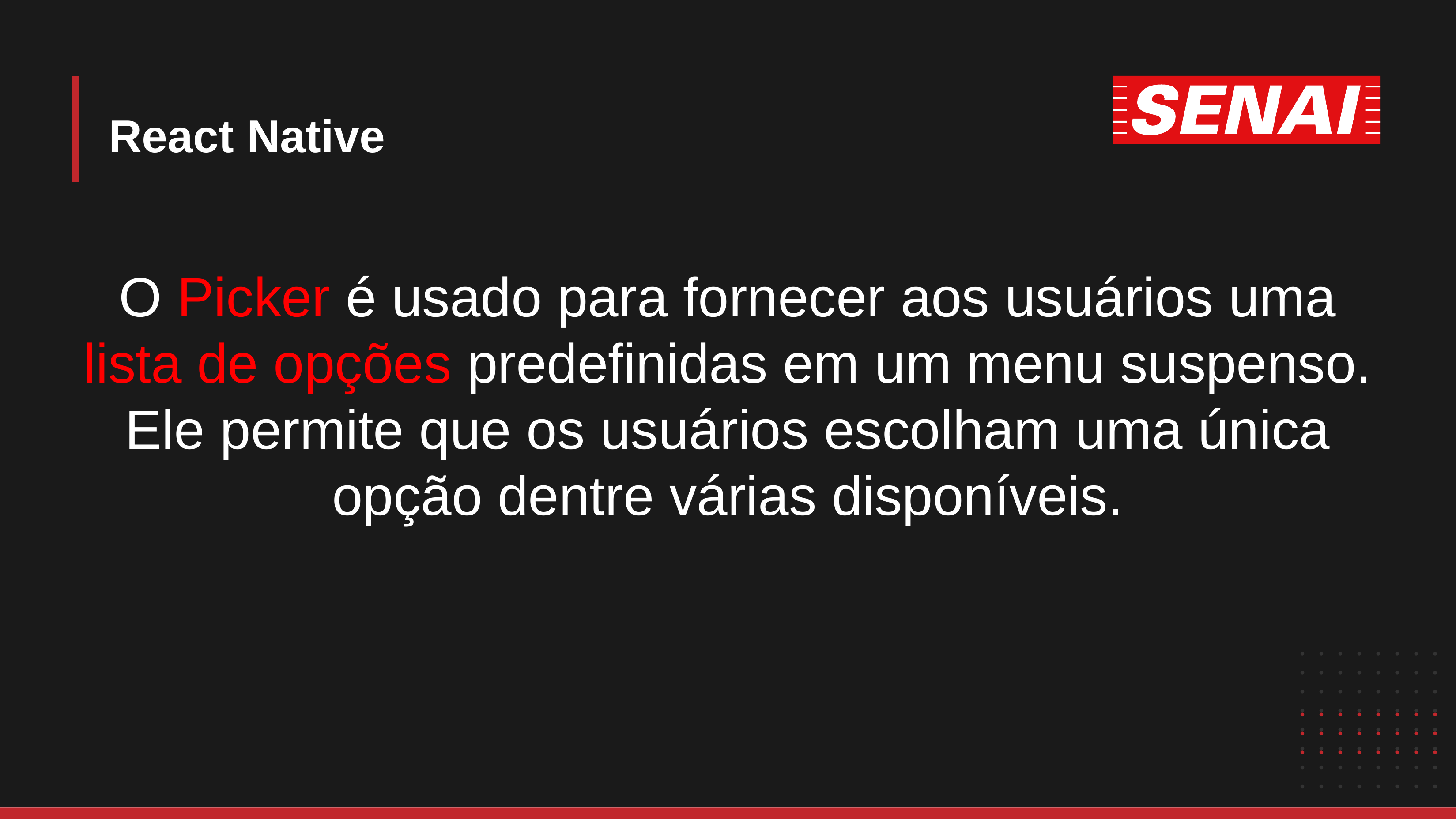

# React Native
O Picker é usado para fornecer aos usuários uma lista de opções predefinidas em um menu suspenso. Ele permite que os usuários escolham uma única opção dentre várias disponíveis.